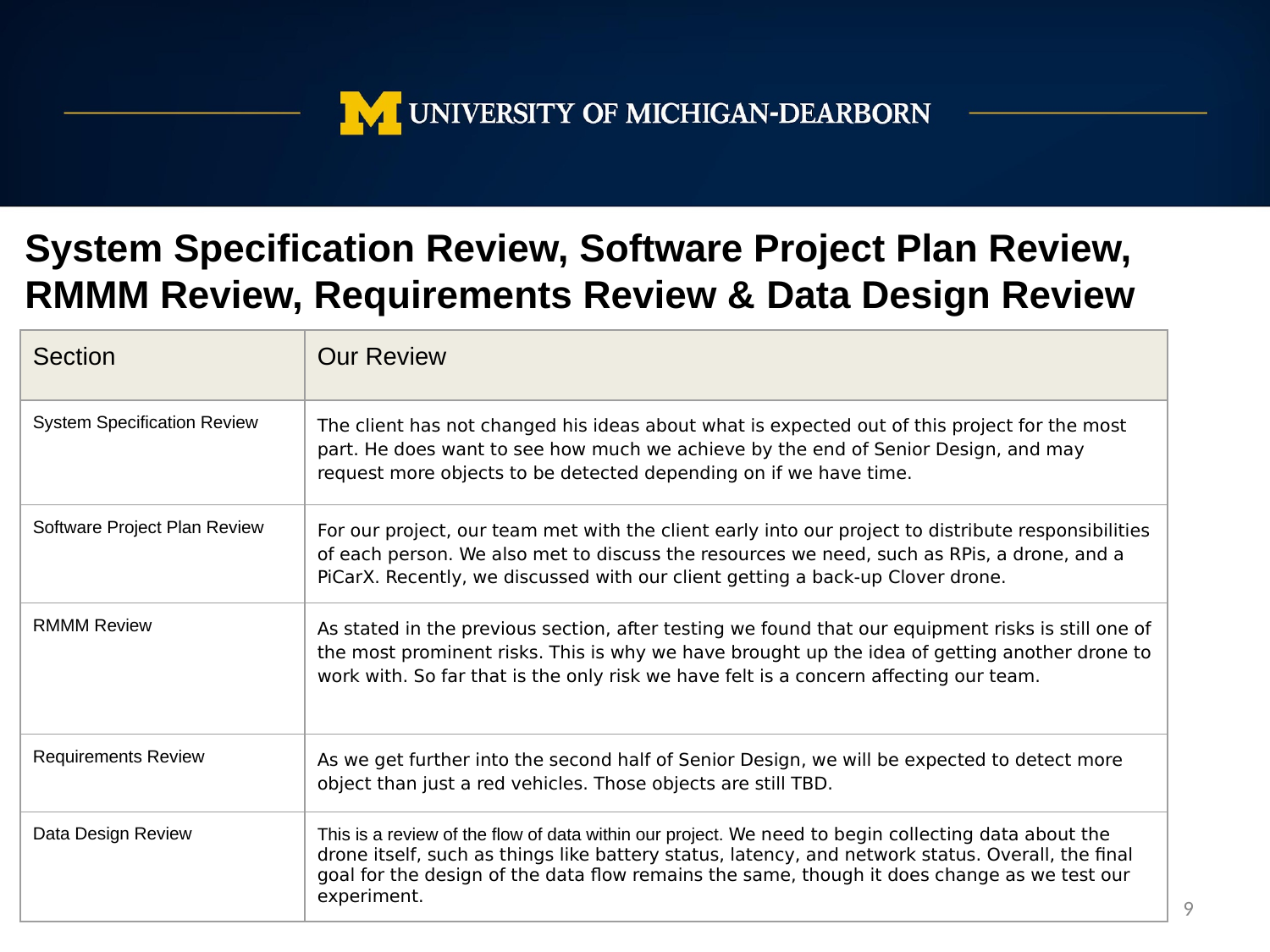

System Specification Review, Software Project Plan Review, RMMM Review, Requirements Review & Data Design Review
| Section | Our Review |
| --- | --- |
| System Specification Review | The client has not changed his ideas about what is expected out of this project for the most part. He does want to see how much we achieve by the end of Senior Design, and may request more objects to be detected depending on if we have time. |
| Software Project Plan Review | For our project, our team met with the client early into our project to distribute responsibilities of each person. We also met to discuss the resources we need, such as RPis, a drone, and a PiCarX. Recently, we discussed with our client getting a back-up Clover drone. |
| RMMM Review | As stated in the previous section, after testing we found that our equipment risks is still one of the most prominent risks. This is why we have brought up the idea of getting another drone to work with. So far that is the only risk we have felt is a concern affecting our team. |
| Requirements Review | As we get further into the second half of Senior Design, we will be expected to detect more object than just a red vehicles. Those objects are still TBD. |
| Data Design Review | This is a review of the flow of data within our project. We need to begin collecting data about the drone itself, such as things like battery status, latency, and network status. Overall, the final goal for the design of the data flow remains the same, though it does change as we test our experiment. |
9